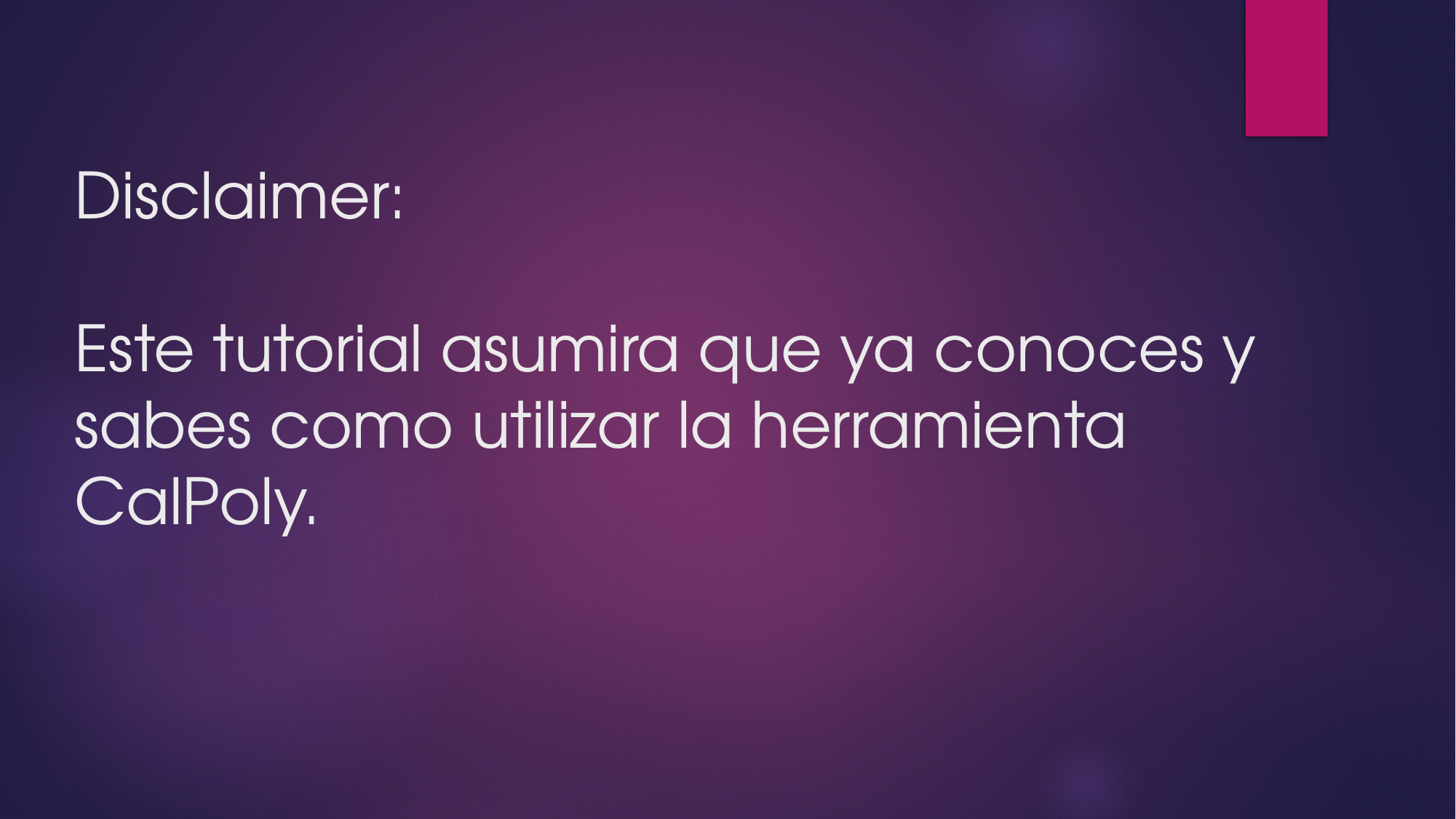

# Disclaimer: Este tutorial asumira que ya conoces y sabes como utilizar la herramienta CalPoly.